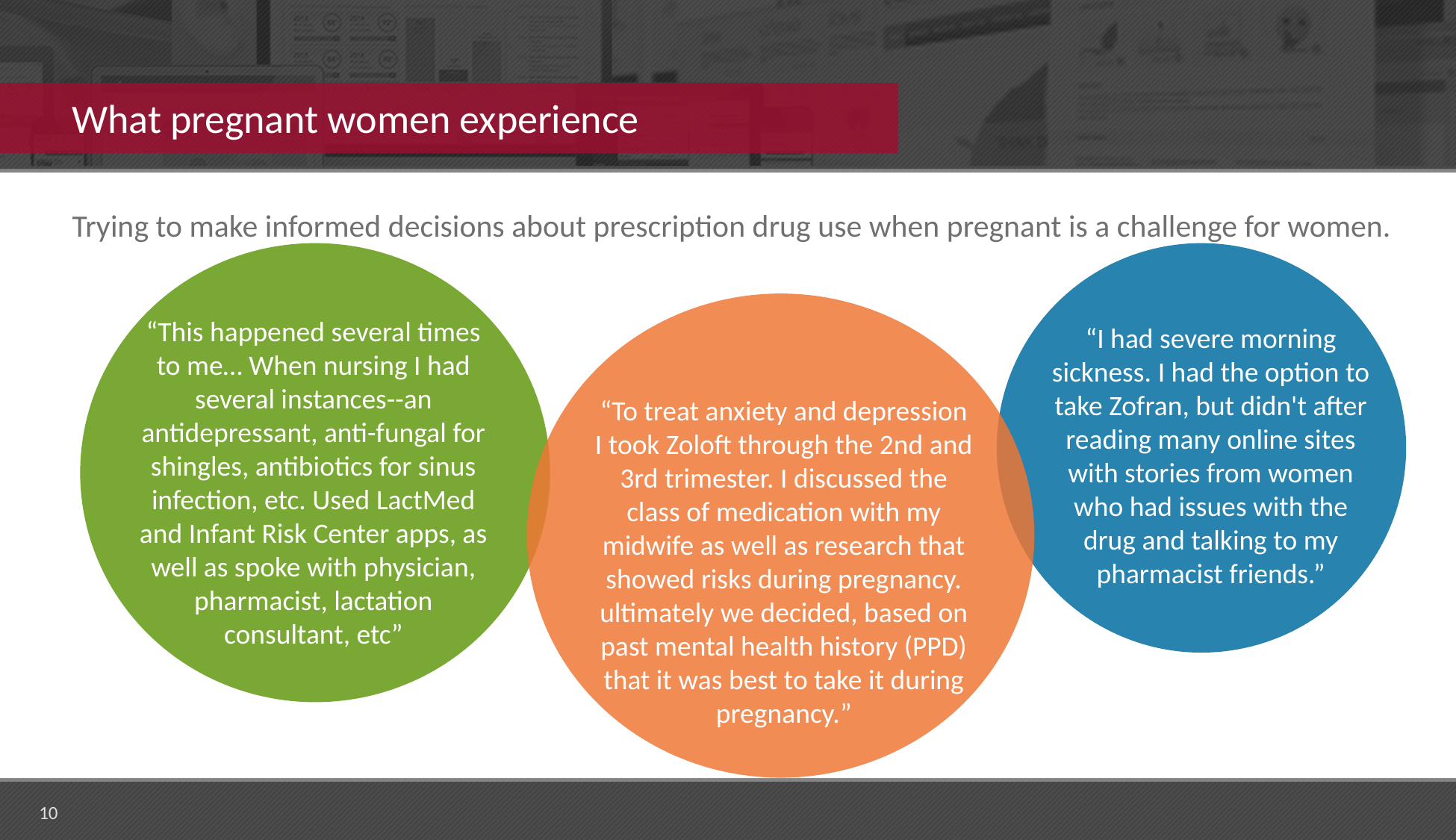

# What pregnant women experience
Trying to make informed decisions about prescription drug use when pregnant is a challenge for women.

“This happened several times to me… When nursing I had several instances--an antidepressant, anti-fungal for shingles, antibiotics for sinus infection, etc. Used LactMed and Infant Risk Center apps, as well as spoke with physician, pharmacist, lactation consultant, etc”
“I had severe morning sickness. I had the option to take Zofran, but didn't after reading many online sites with stories from women who had issues with the drug and talking to my pharmacist friends.”

“To treat anxiety and depression I took Zoloft through the 2nd and 3rd trimester. I discussed the class of medication with my midwife as well as research that showed risks during pregnancy. ultimately we decided, based on past mental health history (PPD) that it was best to take it during pregnancy.”
10